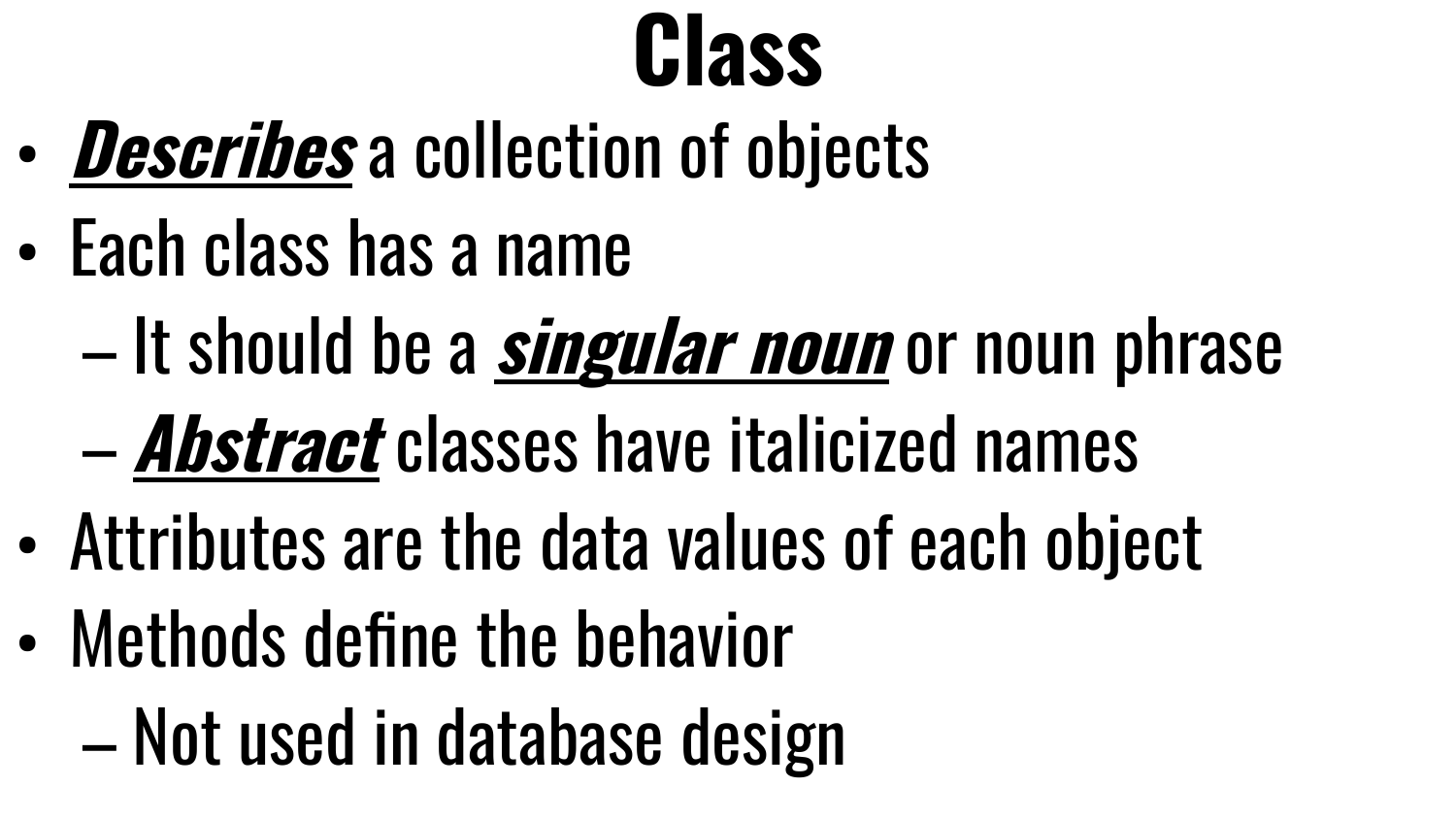

# Class
Describes a collection of objects
Each class has a name
It should be a singular noun or noun phrase
Abstract classes have italicized names
Attributes are the data values of each object
Methods define the behavior
Not used in database design